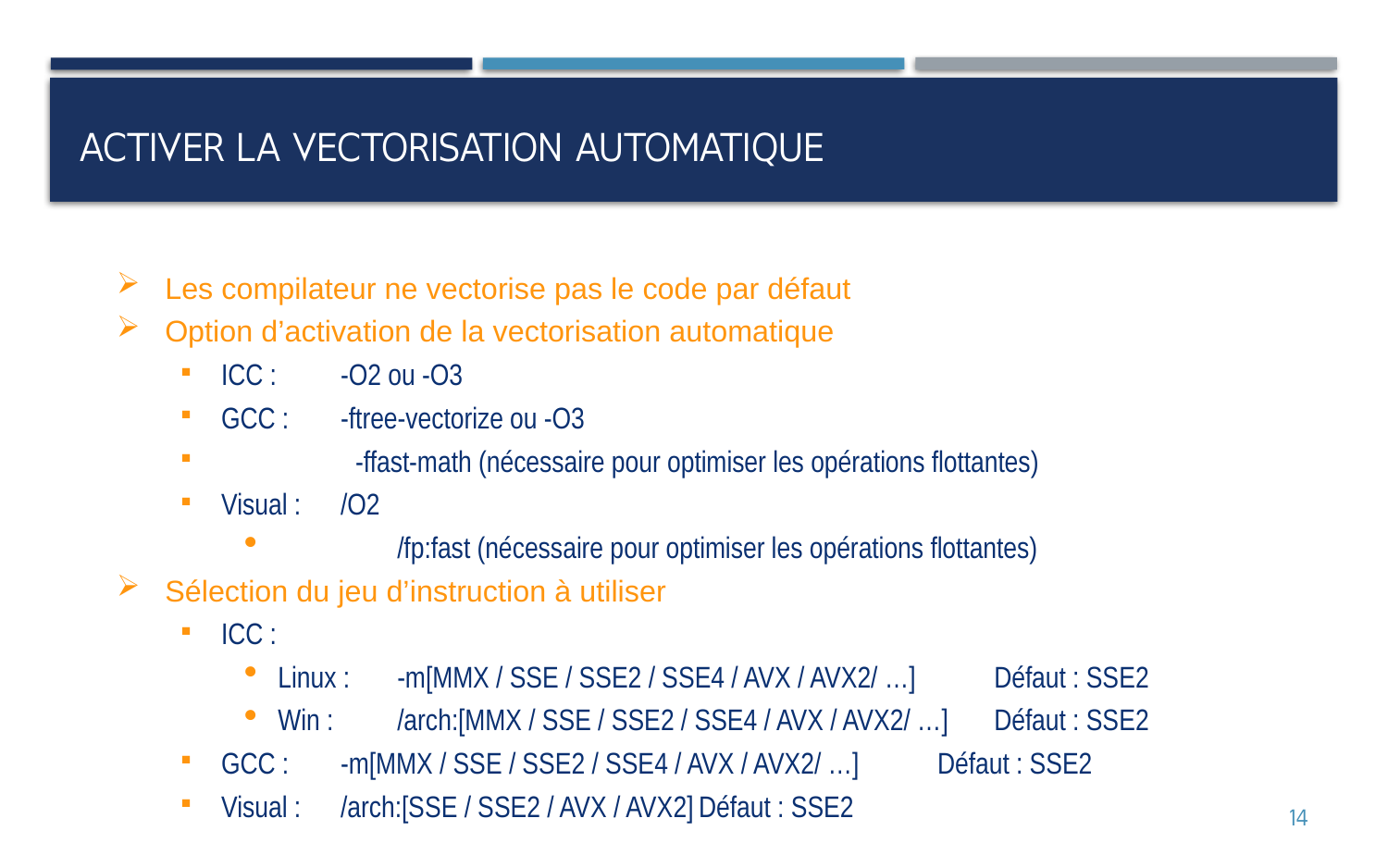

# Activer la vectorisation automatique
Les compilateur ne vectorise pas le code par défaut
Option d’activation de la vectorisation automatique
ICC :		-O2 ou -O3
GCC :		-ftree-vectorize ou -O3
                    -ffast-math (nécessaire pour optimiser les opérations flottantes)
Visual :	/O2
 		/fp:fast (nécessaire pour optimiser les opérations flottantes)
Sélection du jeu d’instruction à utiliser
ICC :
Linux :	-m[MMX / SSE / SSE2 / SSE4 / AVX / AVX2/ …]		Défaut : SSE2
Win :	/arch:[MMX / SSE / SSE2 / SSE4 / AVX / AVX2/ …]		Défaut : SSE2
GCC :		-m[MMX / SSE / SSE2 / SSE4 / AVX / AVX2/ …]		Défaut : SSE2
Visual :	/arch:[SSE / SSE2 / AVX / AVX2]						Défaut : SSE2
14